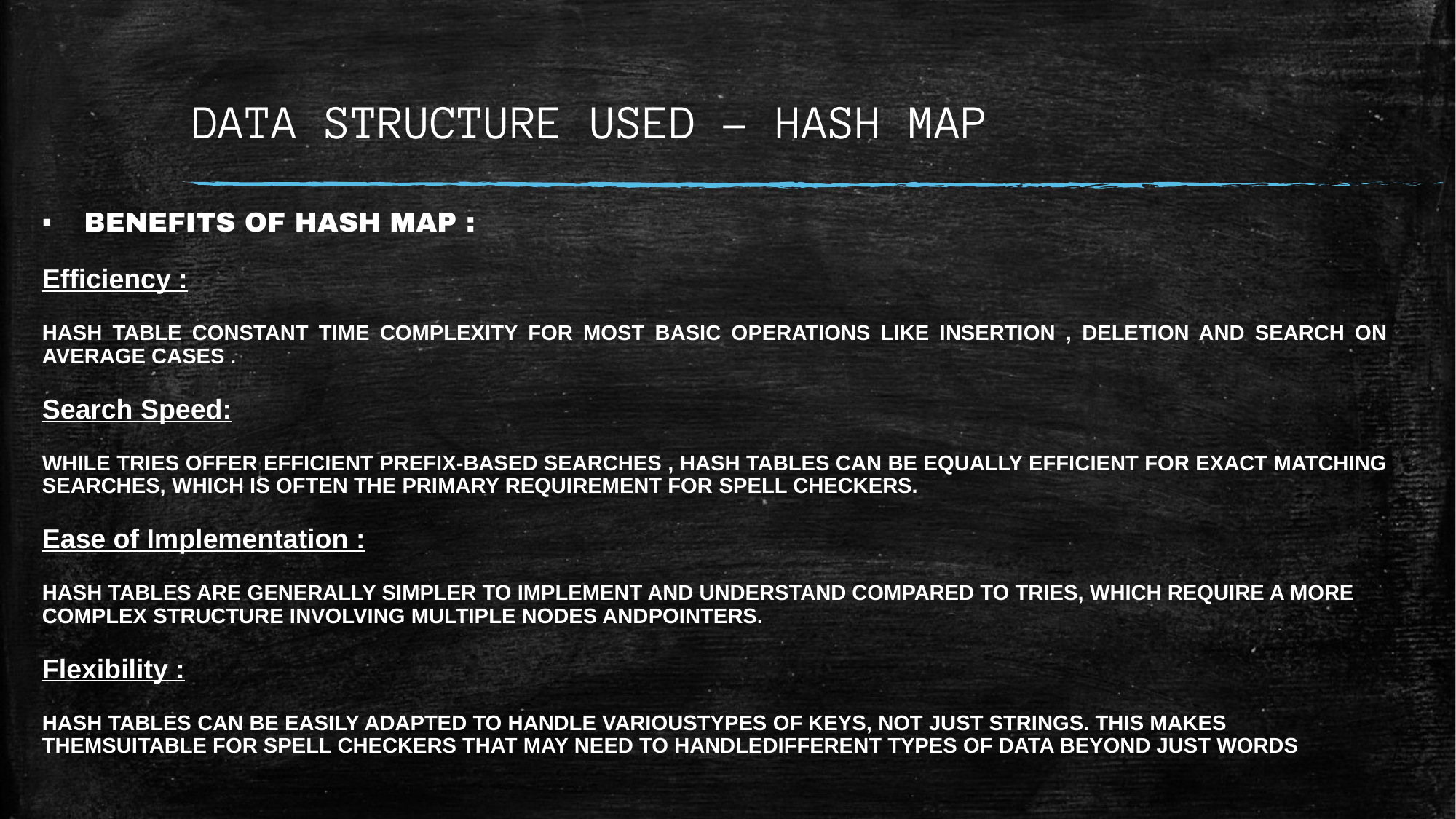

# DATA STRUCTURE USED - HASH MAP
 BENEFITS OF HASH MAP :
Efficiency :
HASH TABLE CONSTANT TIME COMPLEXITY FOR MOST BASIC OPERATIONS LIKE INSERTION , DELETION AND SEARCH ON AVERAGE CASES .
Search Speed:
WHILE TRIES OFFER EFFICIENT PREFIX-BASED SEARCHES , HASH TABLES CAN BE EQUALLY EFFICIENT FOR EXACT MATCHING SEARCHES, WHICH IS OFTEN THE PRIMARY REQUIREMENT FOR SPELL CHECKERS.
Ease of Implementation :
HASH TABLES ARE GENERALLY SIMPLER TO IMPLEMENT AND UNDERSTAND COMPARED TO TRIES, WHICH REQUIRE A MORE COMPLEX STRUCTURE INVOLVING MULTIPLE NODES ANDPOINTERS.
Flexibility :
HASH TABLES CAN BE EASILY ADAPTED TO HANDLE VARIOUSTYPES OF KEYS, NOT JUST STRINGS. THIS MAKES THEMSUITABLE FOR SPELL CHECKERS THAT MAY NEED TO HANDLEDIFFERENT TYPES OF DATA BEYOND JUST WORDS